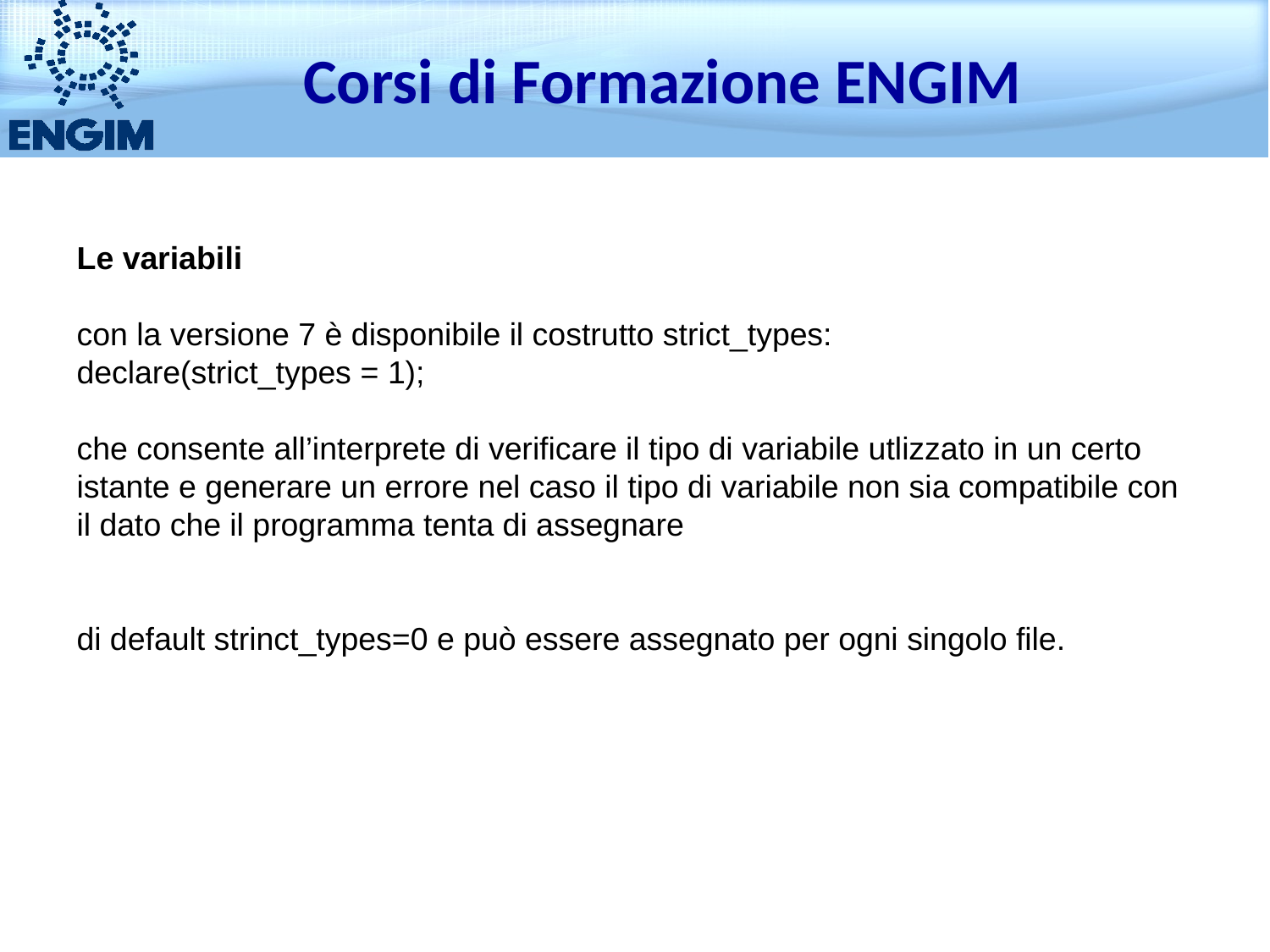

Corsi di Formazione ENGIM
Le variabili

con la versione 7 è disponibile il costrutto strict_types:
declare(strict_types = 1);

che consente all’interprete di verificare il tipo di variabile utlizzato in un certo istante e generare un errore nel caso il tipo di variabile non sia compatibile con il dato che il programma tenta di assegnare

di default strinct_types=0 e può essere assegnato per ogni singolo file.